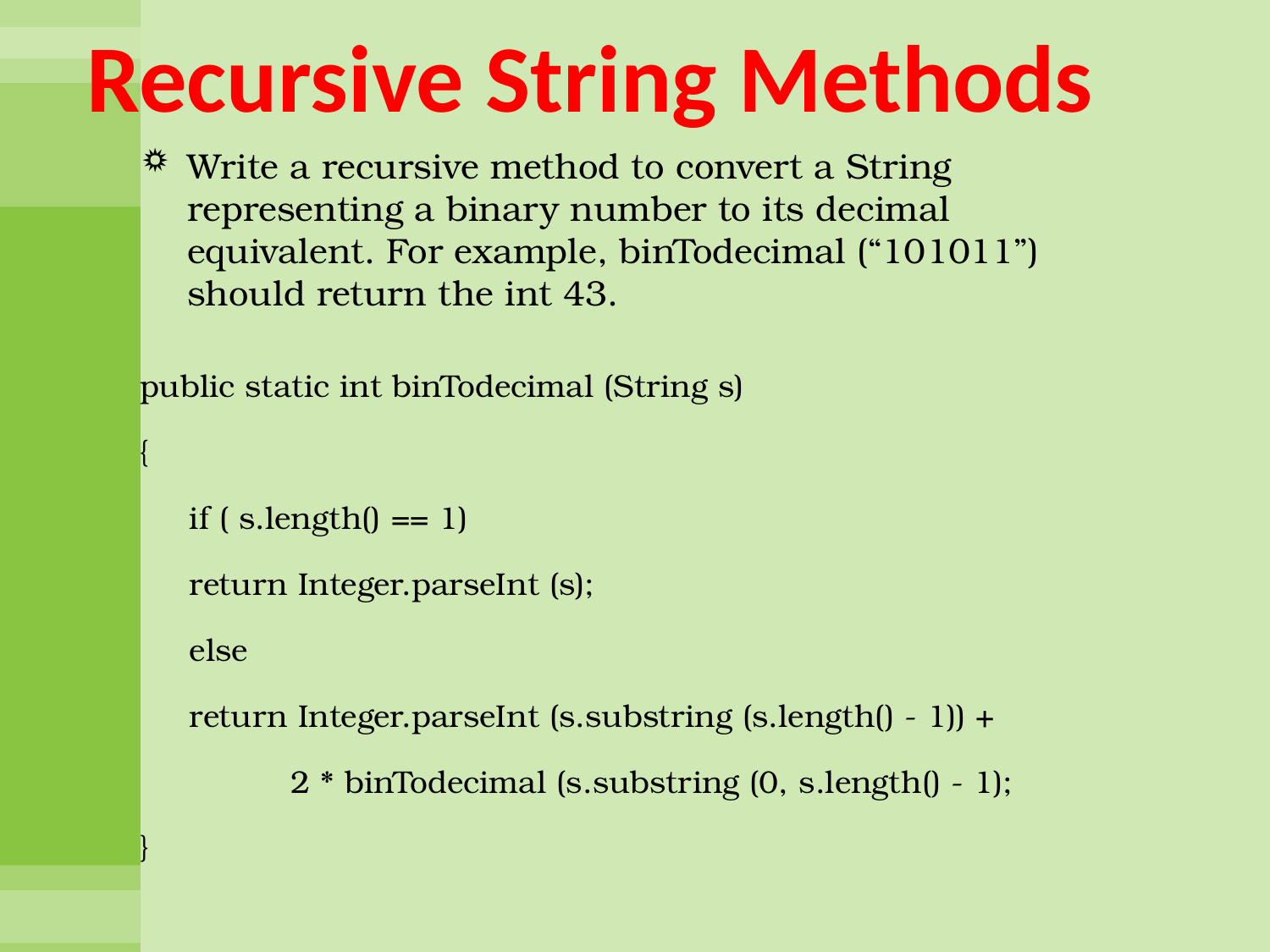

# Recursive String Methods
Write a recursive method to convert a String representing a binary number to its decimal equivalent. For example, binTodecimal (“101011”) should return the int 43.
public static int binTodecimal (String s)
{
	if ( s.length() == 1)
		return Integer.parseInt (s);
	else
		return Integer.parseInt (s.substring (s.length() - 1)) +
		          2 * binTodecimal (s.substring (0, s.length() - 1);
}